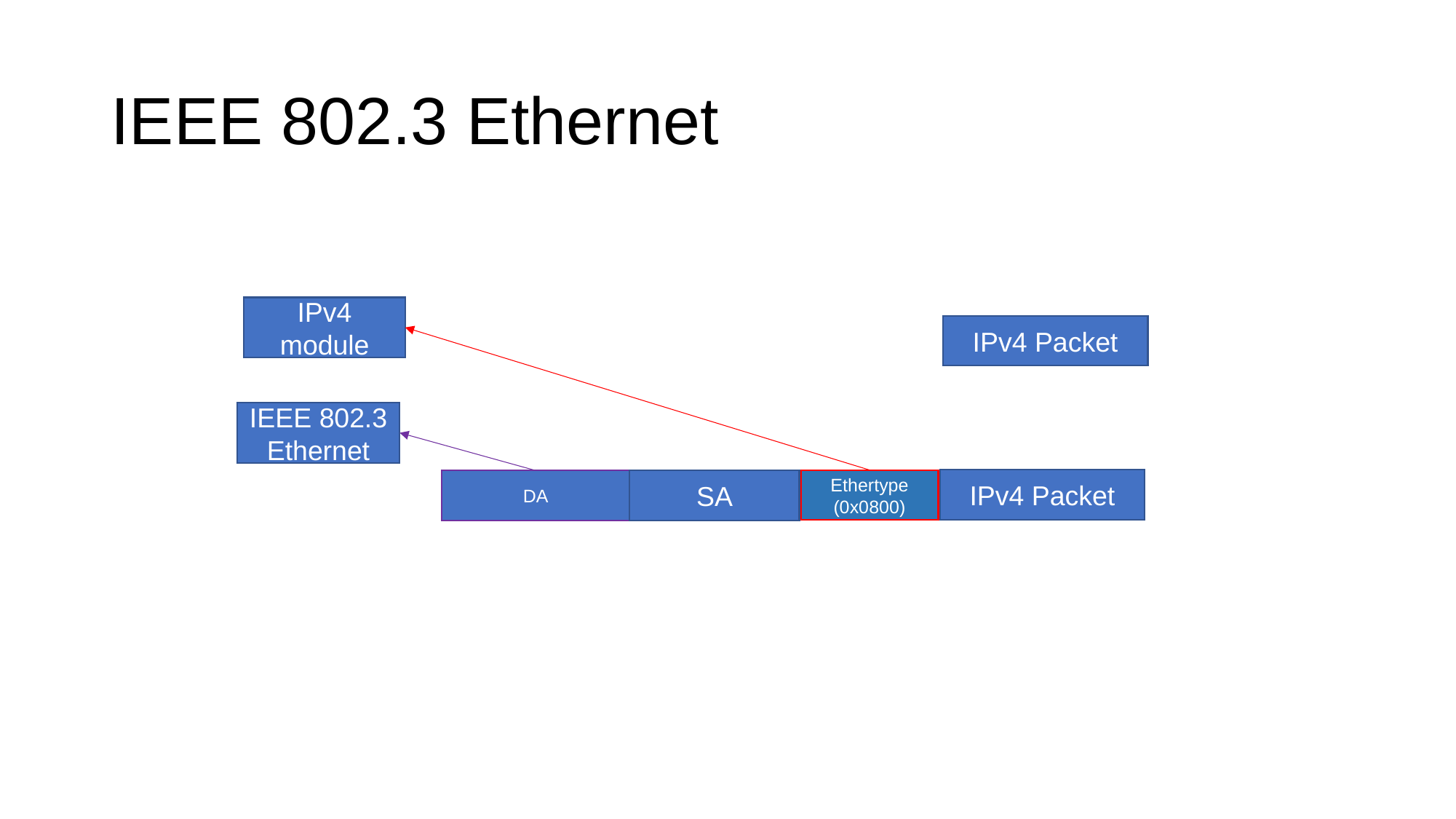

# IEEE 802.3 Ethernet
IPv4 module
IPv4 Packet
IEEE 802.3
Ethernet
IPv4 Packet
Ethertype
(0x0800)
DA
SA